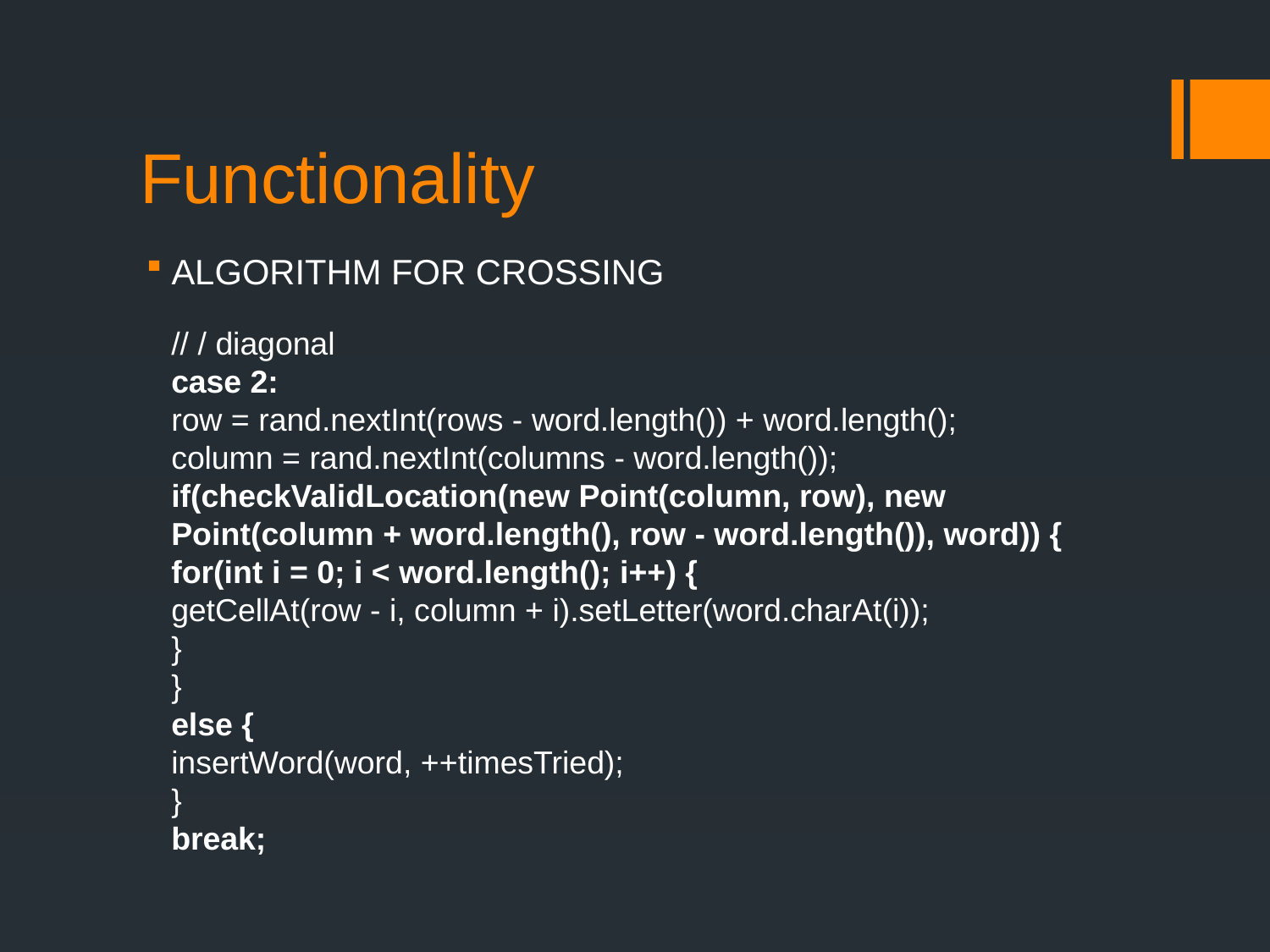

# Functionality
ALGORITHM FOR CROSSING
// / diagonal
case 2:
row = rand.nextInt(rows - word.length()) + word.length();
column = rand.nextInt(columns - word.length());
if(checkValidLocation(new Point(column, row), new Point(column + word.length(), row - word.length()), word)) {
for(int i = 0; i < word.length(); i++) {
getCellAt(row - i, column + i).setLetter(word.charAt(i));
}
}
else {
insertWord(word, ++timesTried);
}
break;